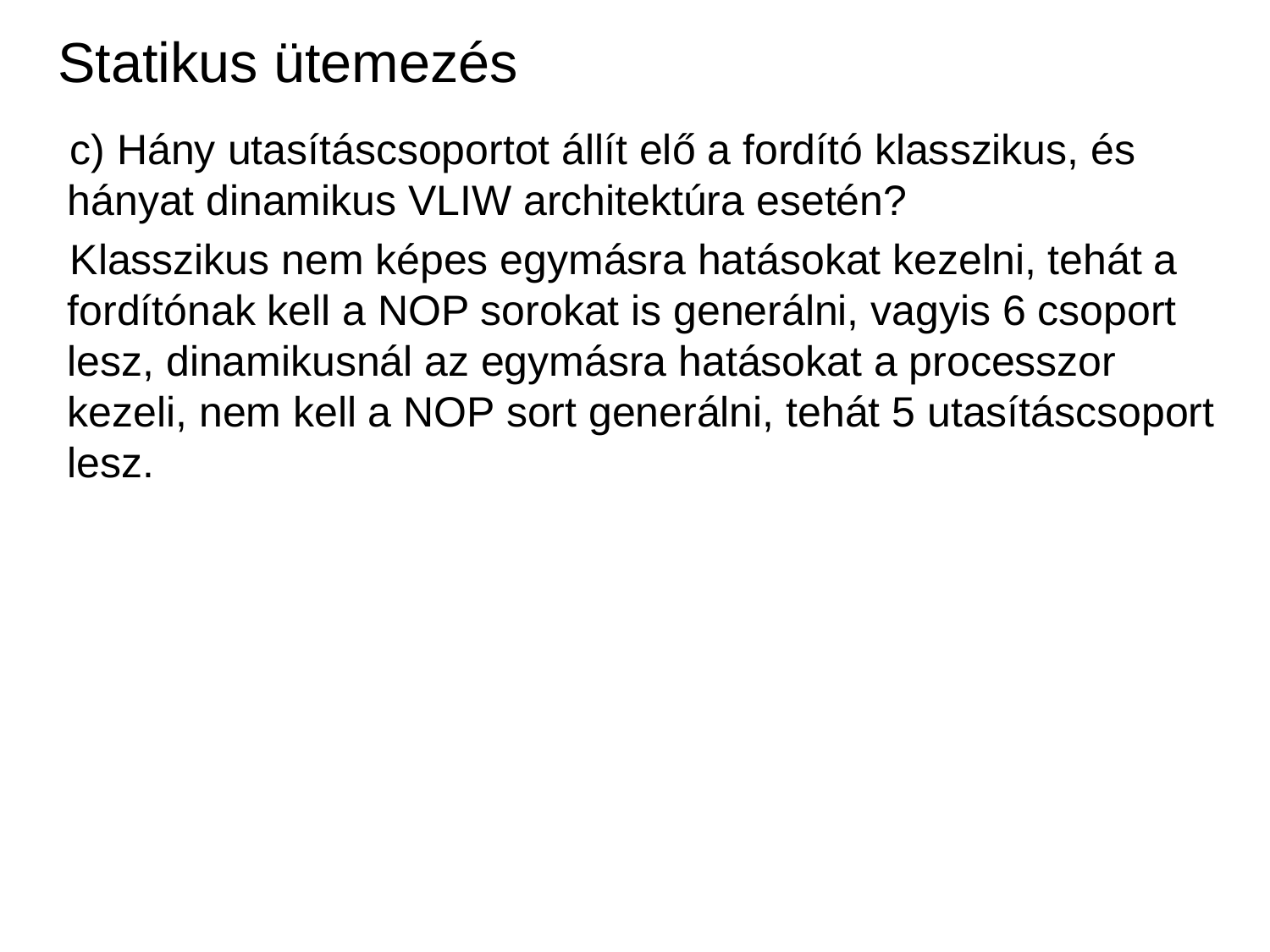

Statikus ütemezés
c) Hány utasításcsoportot állít elő a fordító klasszikus, és hányat dinamikus VLIW architektúra esetén?
Klasszikus nem képes egymásra hatásokat kezelni, tehát a fordítónak kell a NOP sorokat is generálni, vagyis 6 csoport lesz, dinamikusnál az egymásra hatásokat a processzor kezeli, nem kell a NOP sort generálni, tehát 5 utasításcsoport lesz.